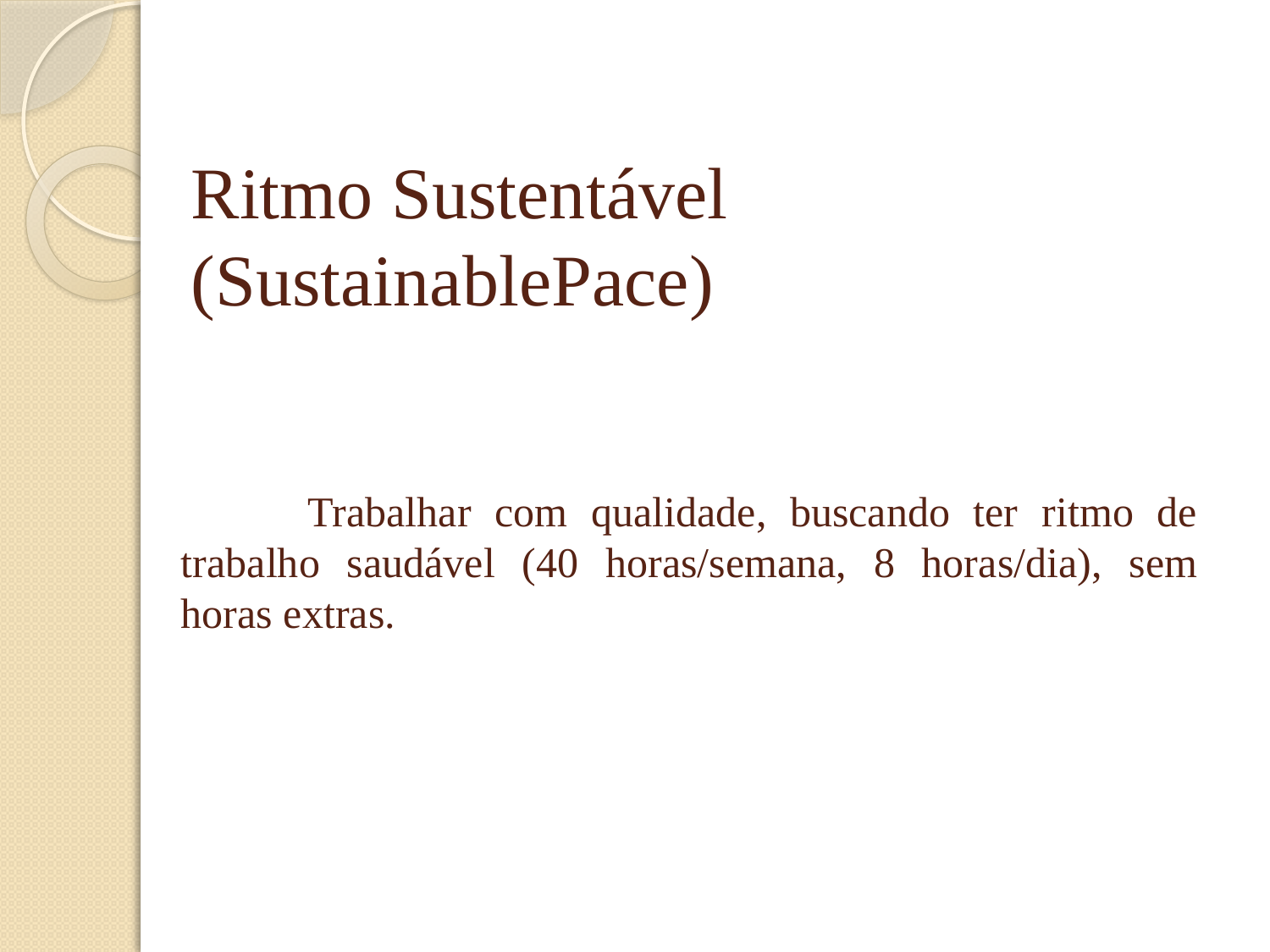

Ritmo Sustentável (SustainablePace)
	Trabalhar com qualidade, buscando ter ritmo de trabalho saudável (40 horas/semana, 8 horas/dia), sem horas extras.